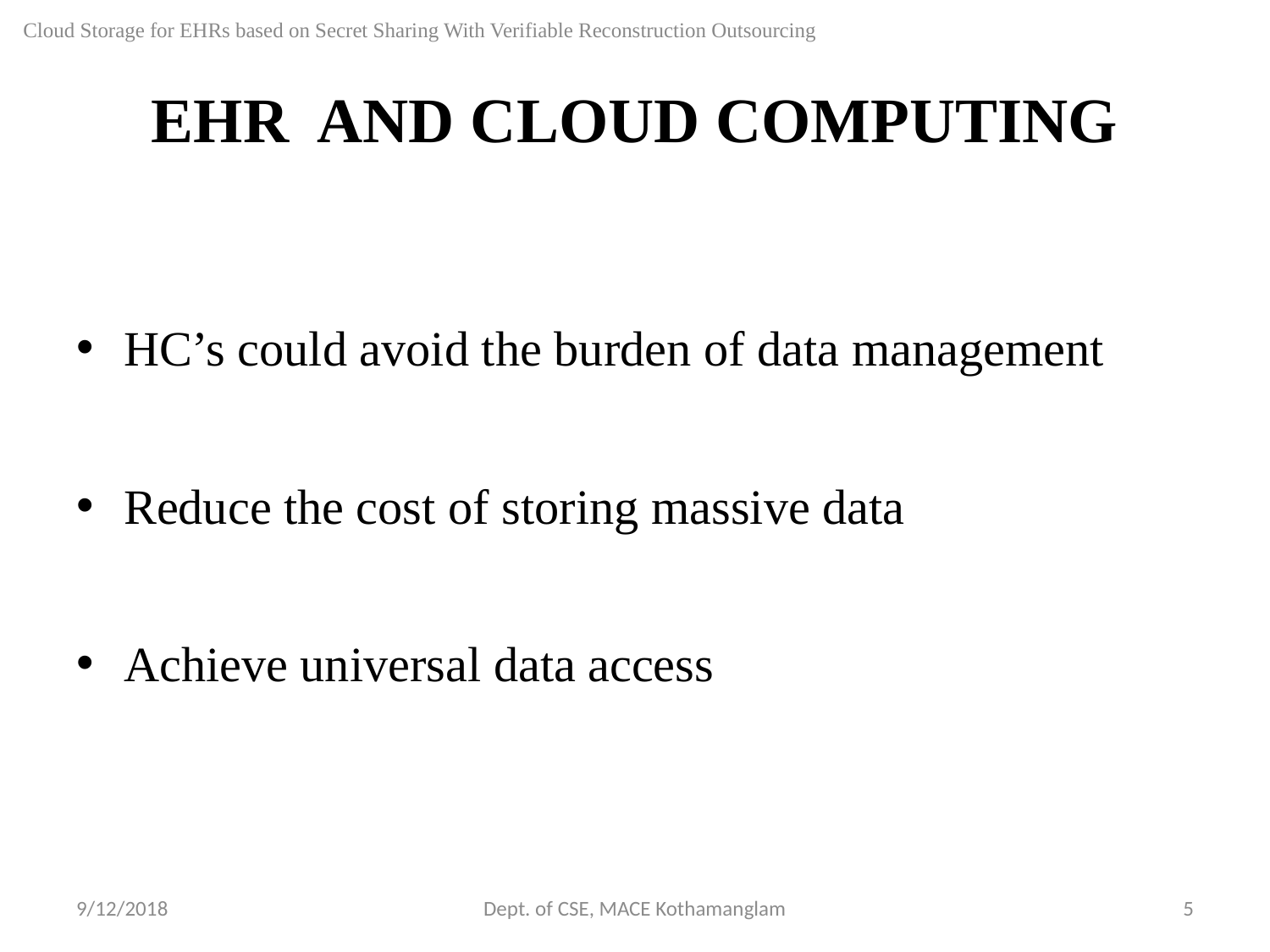

Cloud Storage for EHRs based on Secret Sharing With Verifiable Reconstruction Outsourcing
# EHR  AND CLOUD COMPUTING
HC’s could avoid the burden of data management
Reduce the cost of storing massive data
Achieve universal data access

9/12/2018
Dept. of CSE, MACE Kothamanglam
5